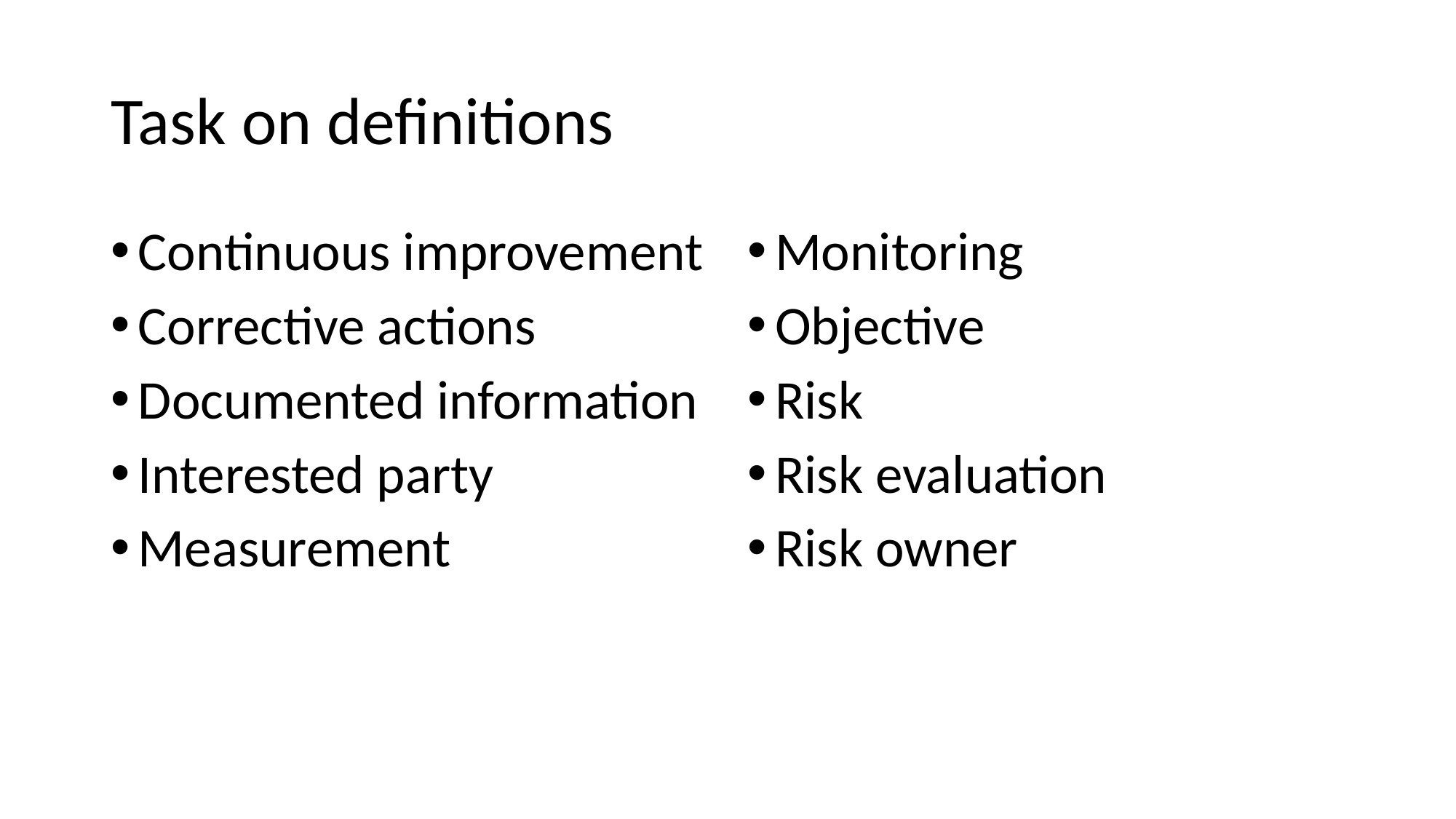

# Task on definitions
Continuous improvement
Corrective actions
Documented information
Interested party
Measurement

Monitoring
Objective
Risk
Risk evaluation
Risk owner